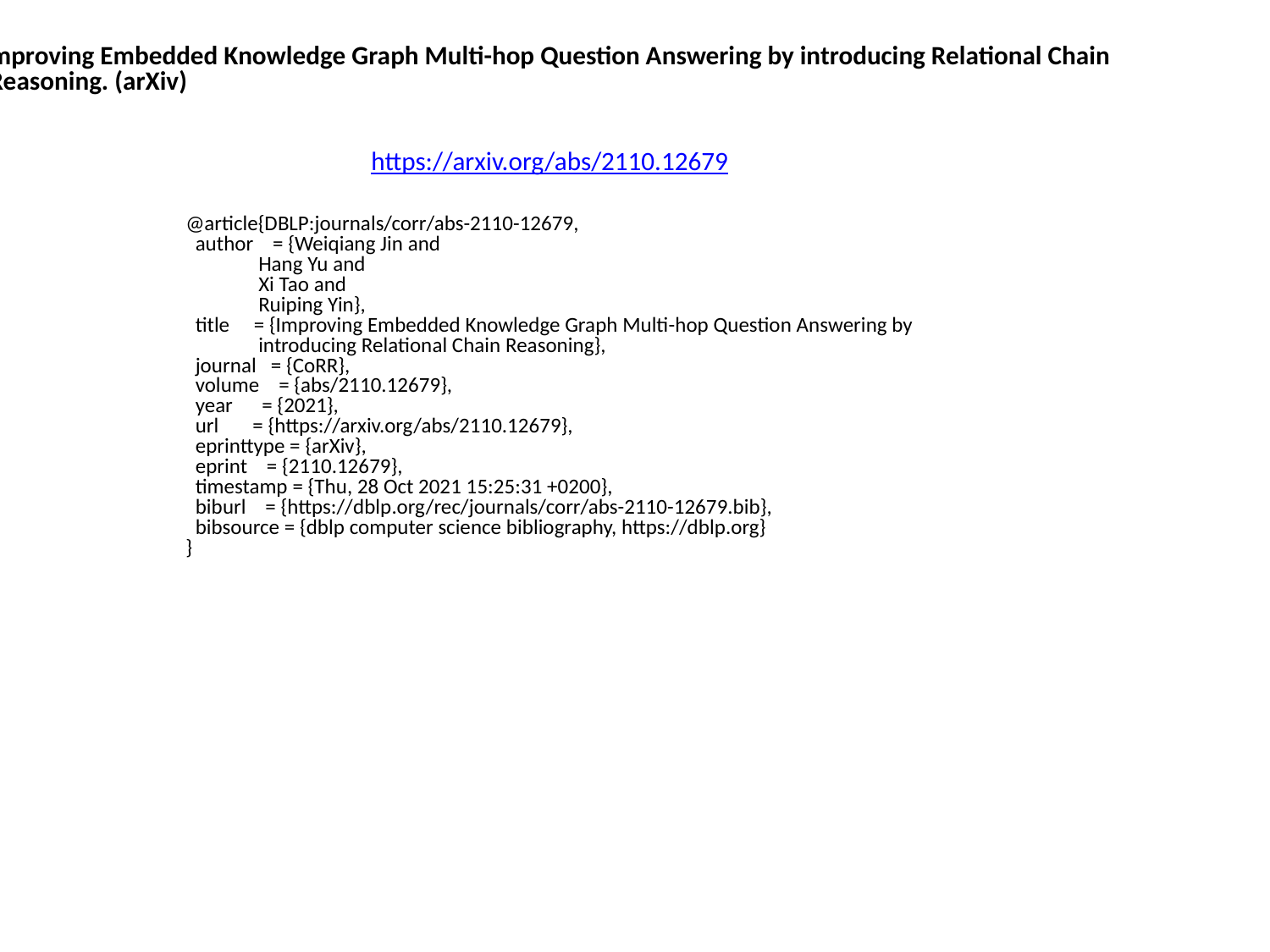

Improving Embedded Knowledge Graph Multi-hop Question Answering by introducing Relational Chain
 Reasoning. (arXiv)

https://arxiv.org/abs/2110.12679

@article{DBLP:journals/corr/abs-2110-12679,
  author    = {Weiqiang Jin and
               Hang Yu and
               Xi Tao and
               Ruiping Yin},
  title     = {Improving Embedded Knowledge Graph Multi-hop Question Answering by
               introducing Relational Chain Reasoning},
  journal   = {CoRR},
  volume    = {abs/2110.12679},
  year      = {2021},
  url       = {https://arxiv.org/abs/2110.12679},
  eprinttype = {arXiv},
  eprint    = {2110.12679},
  timestamp = {Thu, 28 Oct 2021 15:25:31 +0200},
  biburl    = {https://dblp.org/rec/journals/corr/abs-2110-12679.bib},
  bibsource = {dblp computer science bibliography, https://dblp.org}
}